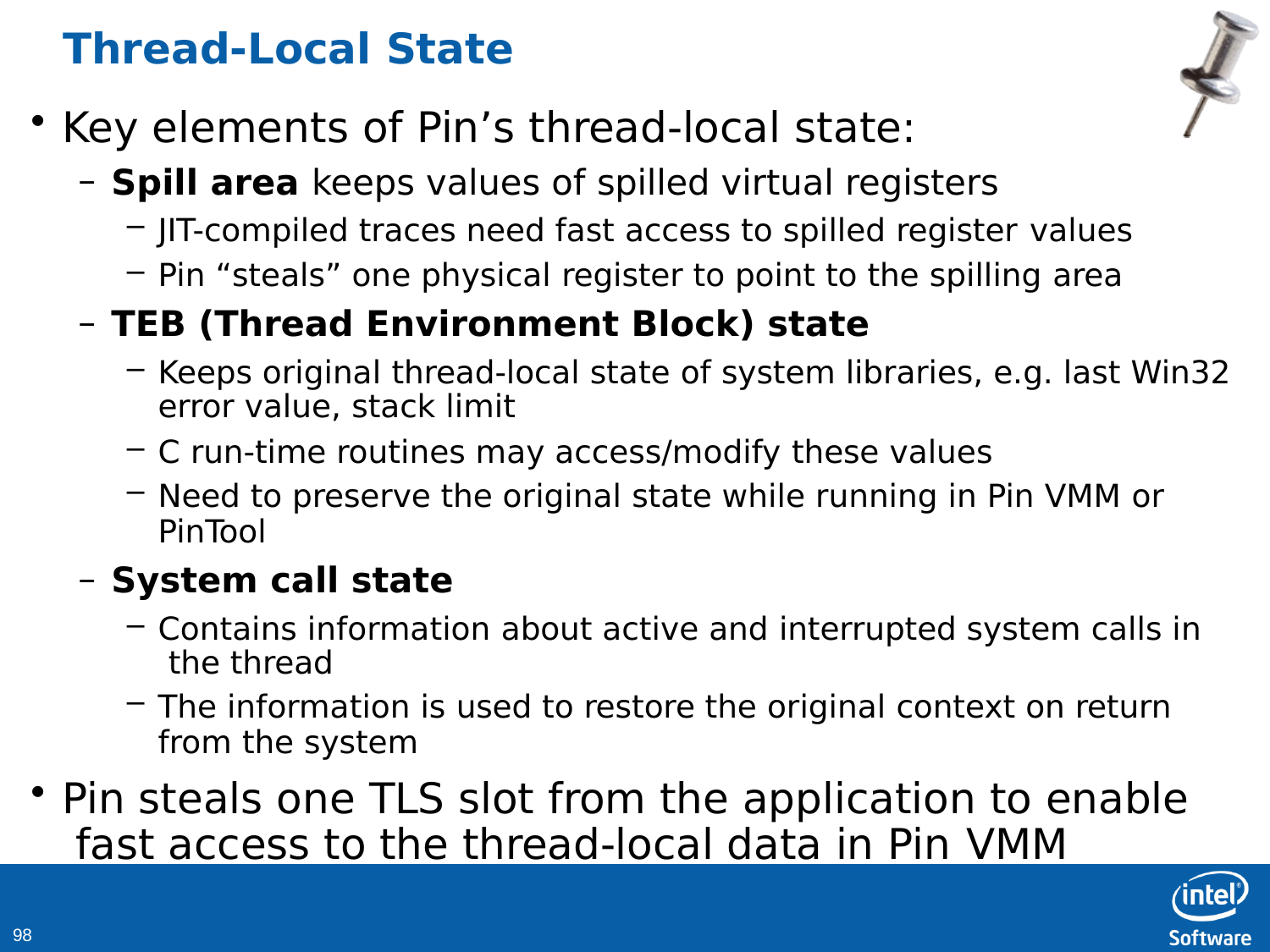

# Thread-Local State
Key elements of Pin’s thread-local state:
Spill area keeps values of spilled virtual registers
JIT-compiled traces need fast access to spilled register values
Pin “steals” one physical register to point to the spilling area
TEB (Thread Environment Block) state
Keeps original thread-local state of system libraries, e.g. last Win32  error value, stack limit
C run-time routines may access/modify these values
Need to preserve the original state while running in Pin VMM or
PinTool
System call state
Contains information about active and interrupted system calls in  the thread
The information is used to restore the original context on return
from the system
Pin steals one TLS slot from the application to enable  fast access to the thread-local data in Pin VMM
98